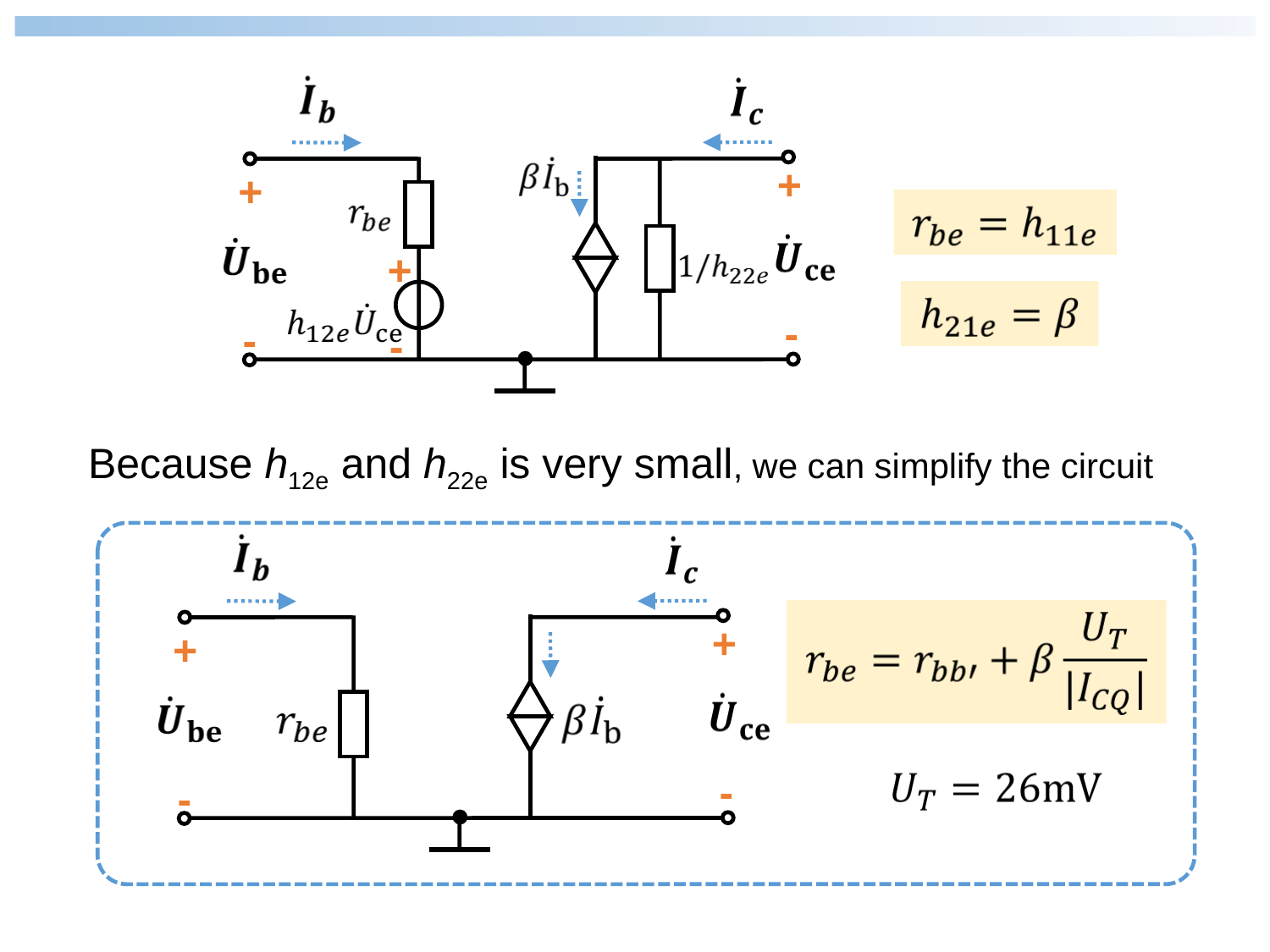

+
-
+

-

+

-

Because h12e and h22e is very small, we can simplify the circuit

+
-
+

-